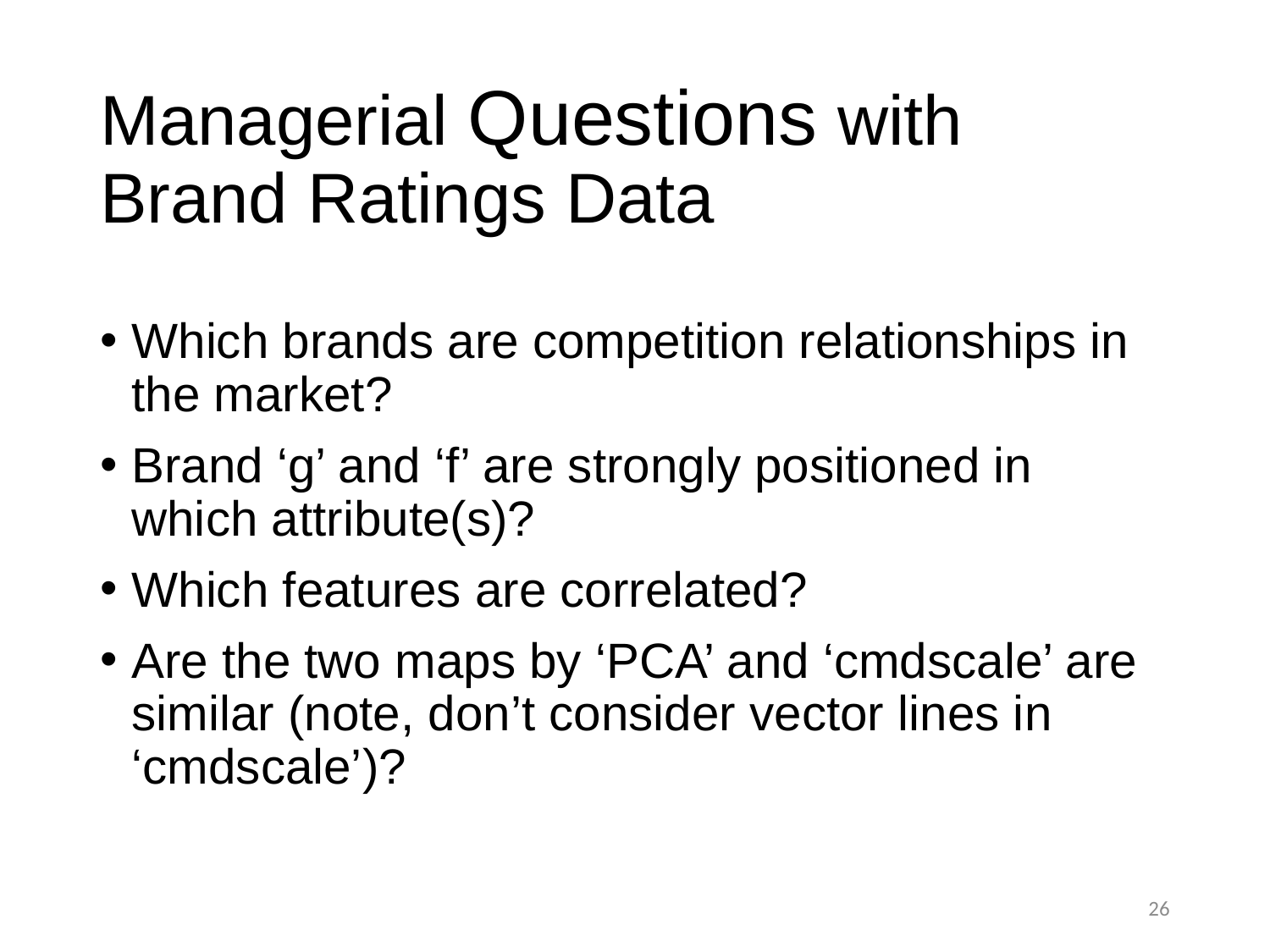

# Managerial Questions with Brand Ratings Data
Which brands are competition relationships in the market?
Brand ‘g’ and ‘f’ are strongly positioned in which attribute(s)?
Which features are correlated?
Are the two maps by ‘PCA’ and ‘cmdscale’ are similar (note, don’t consider vector lines in ‘cmdscale’)?
26